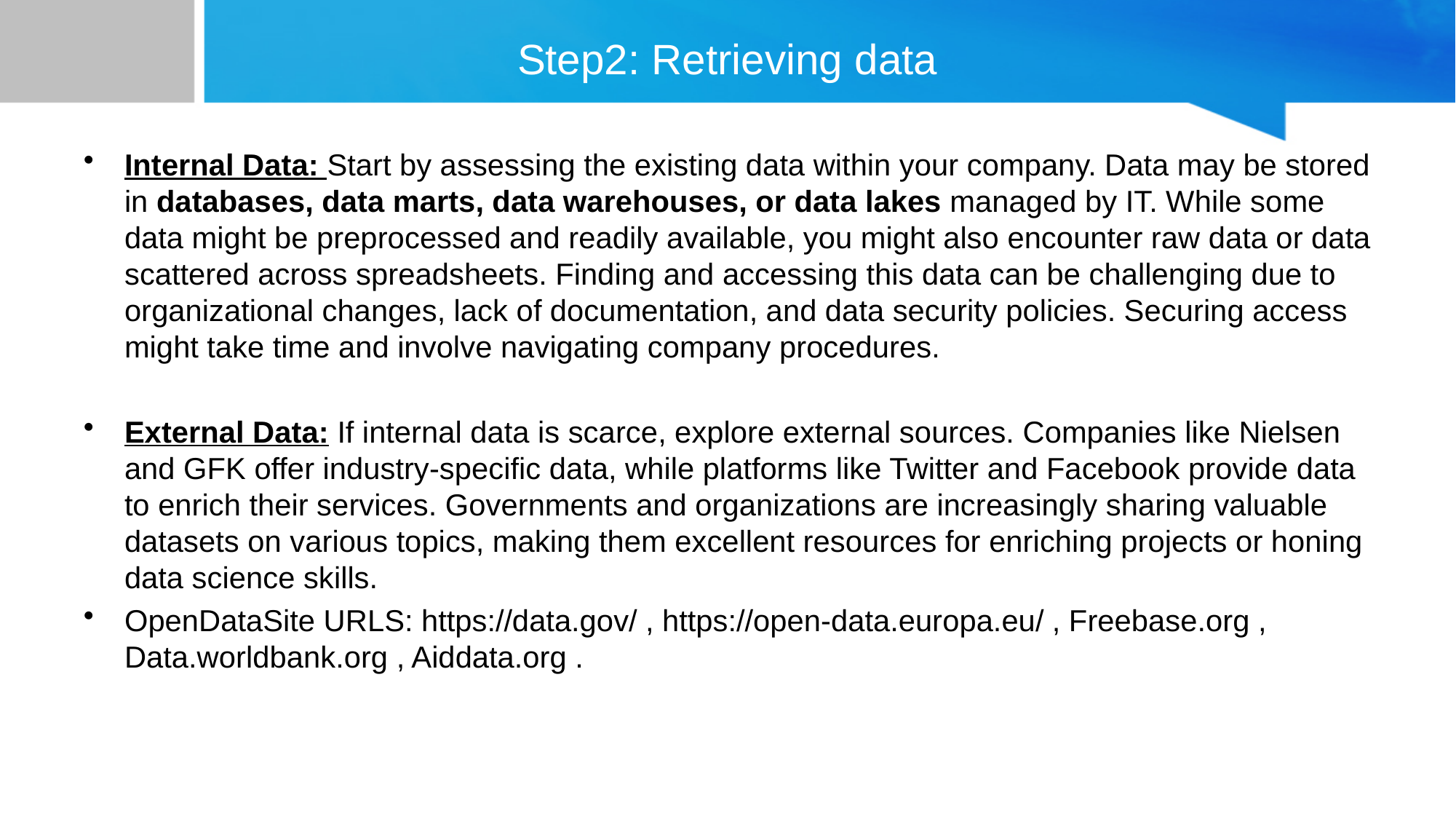

# Step2: Retrieving data
Internal Data: Start by assessing the existing data within your company. Data may be stored in databases, data marts, data warehouses, or data lakes managed by IT. While some data might be preprocessed and readily available, you might also encounter raw data or data scattered across spreadsheets. Finding and accessing this data can be challenging due to organizational changes, lack of documentation, and data security policies. Securing access might take time and involve navigating company procedures.

External Data: If internal data is scarce, explore external sources. Companies like Nielsen and GFK offer industry-specific data, while platforms like Twitter and Facebook provide data to enrich their services. Governments and organizations are increasingly sharing valuable datasets on various topics, making them excellent resources for enriching projects or honing data science skills.
OpenDataSite URLS: https://data.gov/ , https://open-data.europa.eu/ , Freebase.org , Data.worldbank.org , Aiddata.org .